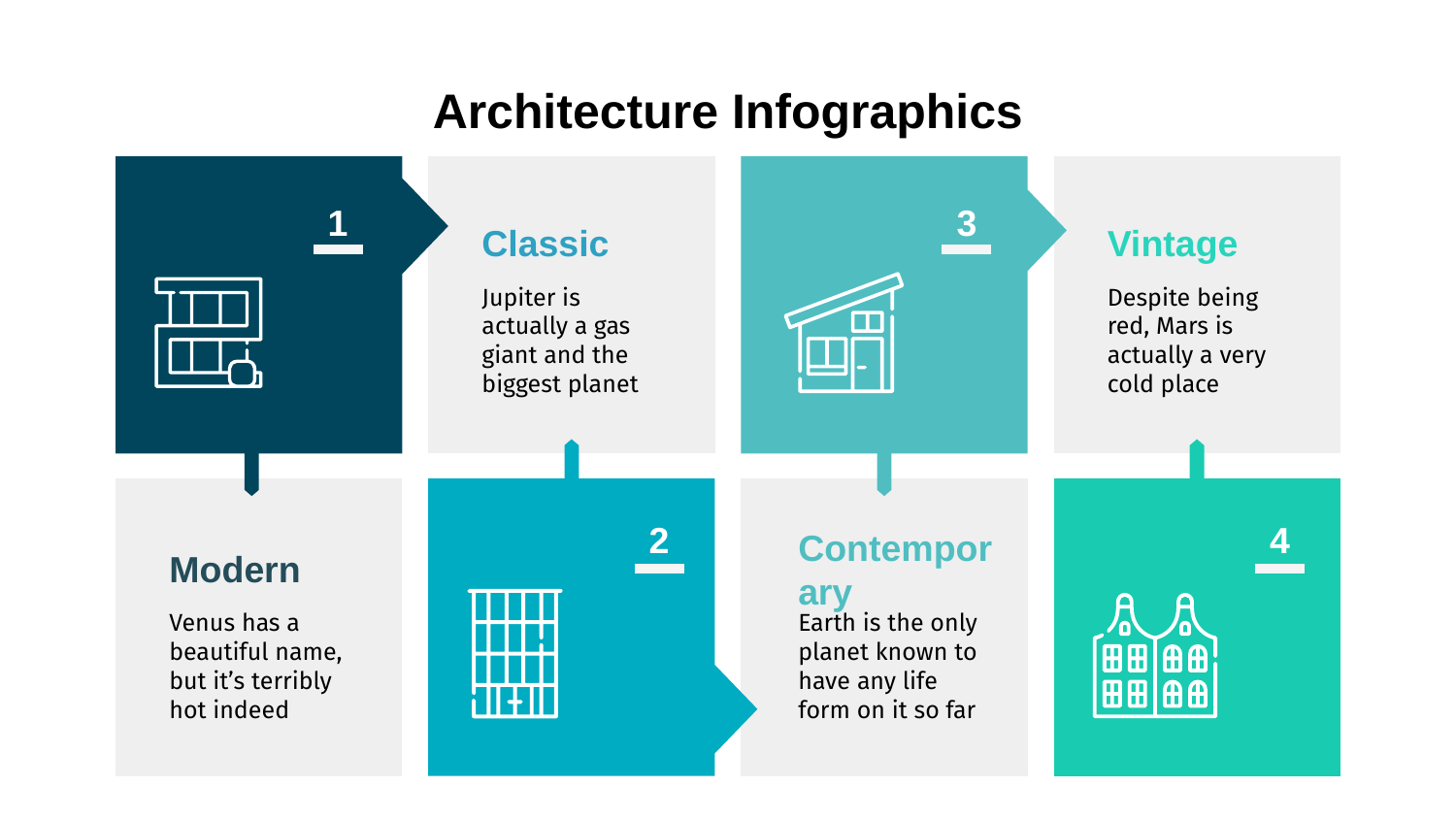

# Architecture Infographics

1
3
Classic
Vintage

Despite being red, Mars is actually a very cold place
Jupiter is actually a gas giant and the biggest planet

2
4
Modern
Contemporary

Venus has a beautiful name, but it’s terribly hot indeed
Earth is the only planet known to have any life form on it so far